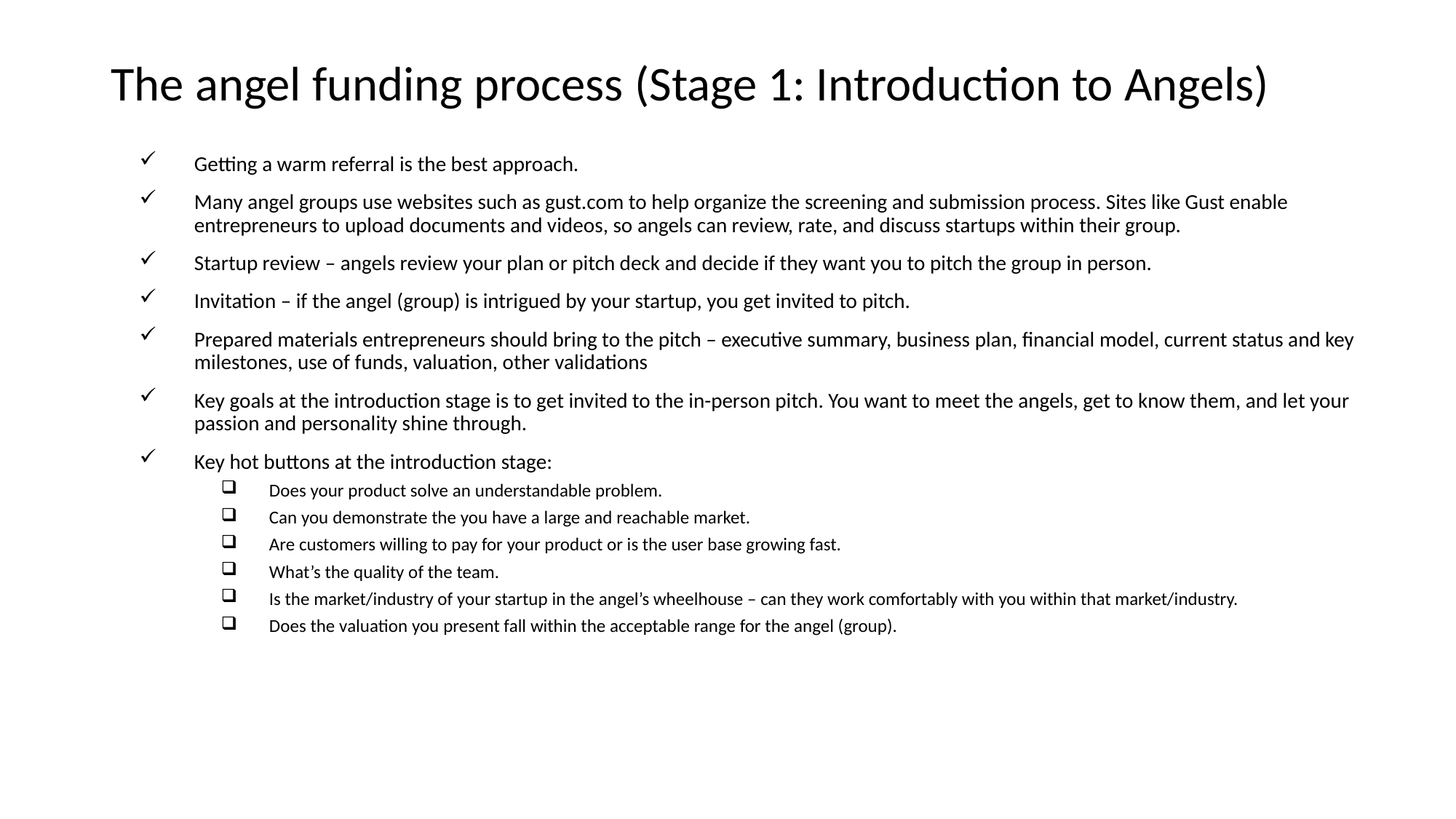

# The angel funding process (Stage 1: Introduction to Angels)
Getting a warm referral is the best approach.
Many angel groups use websites such as gust.com to help organize the screening and submission process. Sites like Gust enable entrepreneurs to upload documents and videos, so angels can review, rate, and discuss startups within their group.
Startup review – angels review your plan or pitch deck and decide if they want you to pitch the group in person.
Invitation – if the angel (group) is intrigued by your startup, you get invited to pitch.
Prepared materials entrepreneurs should bring to the pitch – executive summary, business plan, financial model, current status and key milestones, use of funds, valuation, other validations
Key goals at the introduction stage is to get invited to the in-person pitch. You want to meet the angels, get to know them, and let your passion and personality shine through.
Key hot buttons at the introduction stage:
Does your product solve an understandable problem.
Can you demonstrate the you have a large and reachable market.
Are customers willing to pay for your product or is the user base growing fast.
What’s the quality of the team.
Is the market/industry of your startup in the angel’s wheelhouse – can they work comfortably with you within that market/industry.
Does the valuation you present fall within the acceptable range for the angel (group).